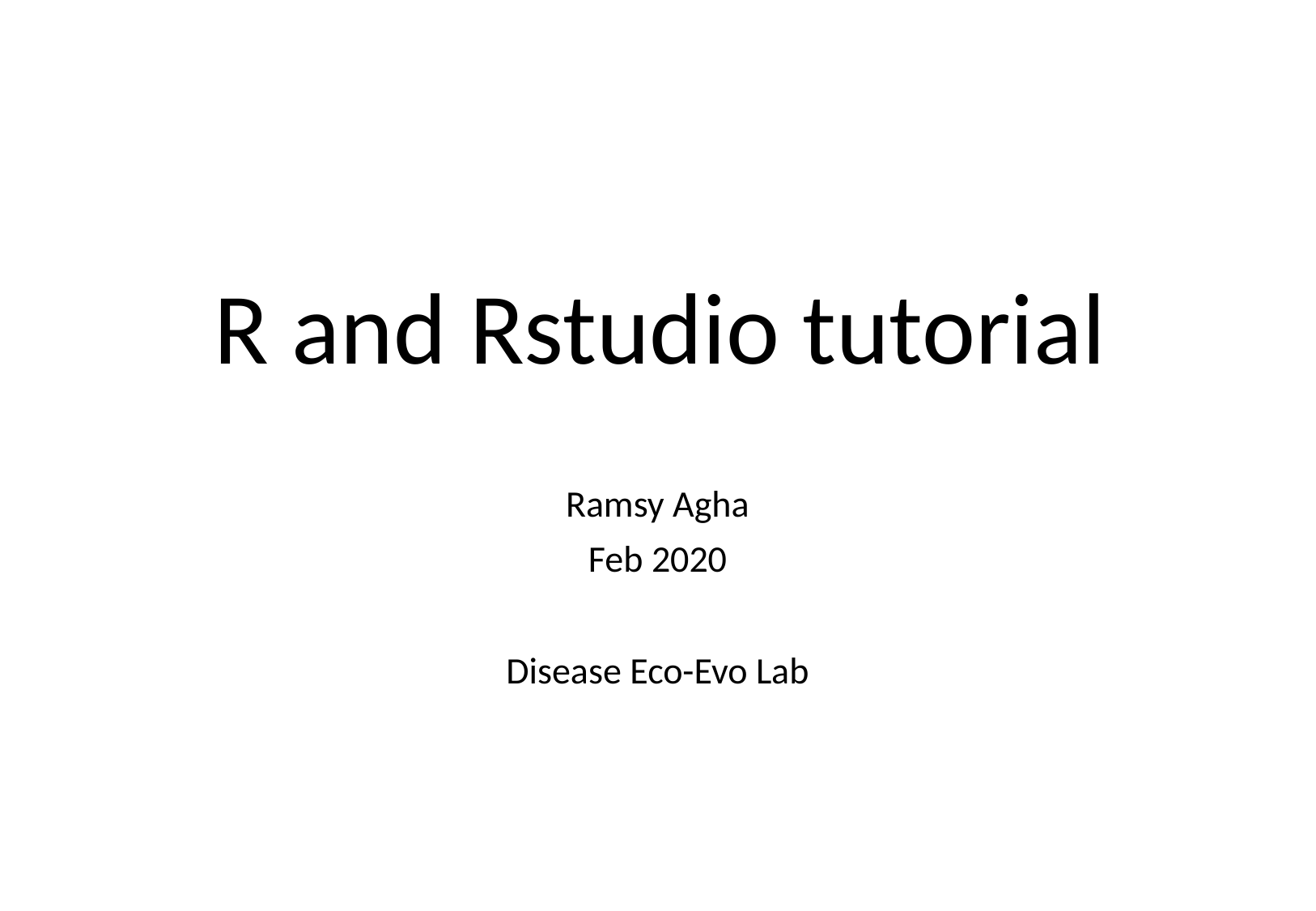

# R and Rstudio tutorial
Ramsy Agha
Feb 2020

Disease Eco-Evo Lab